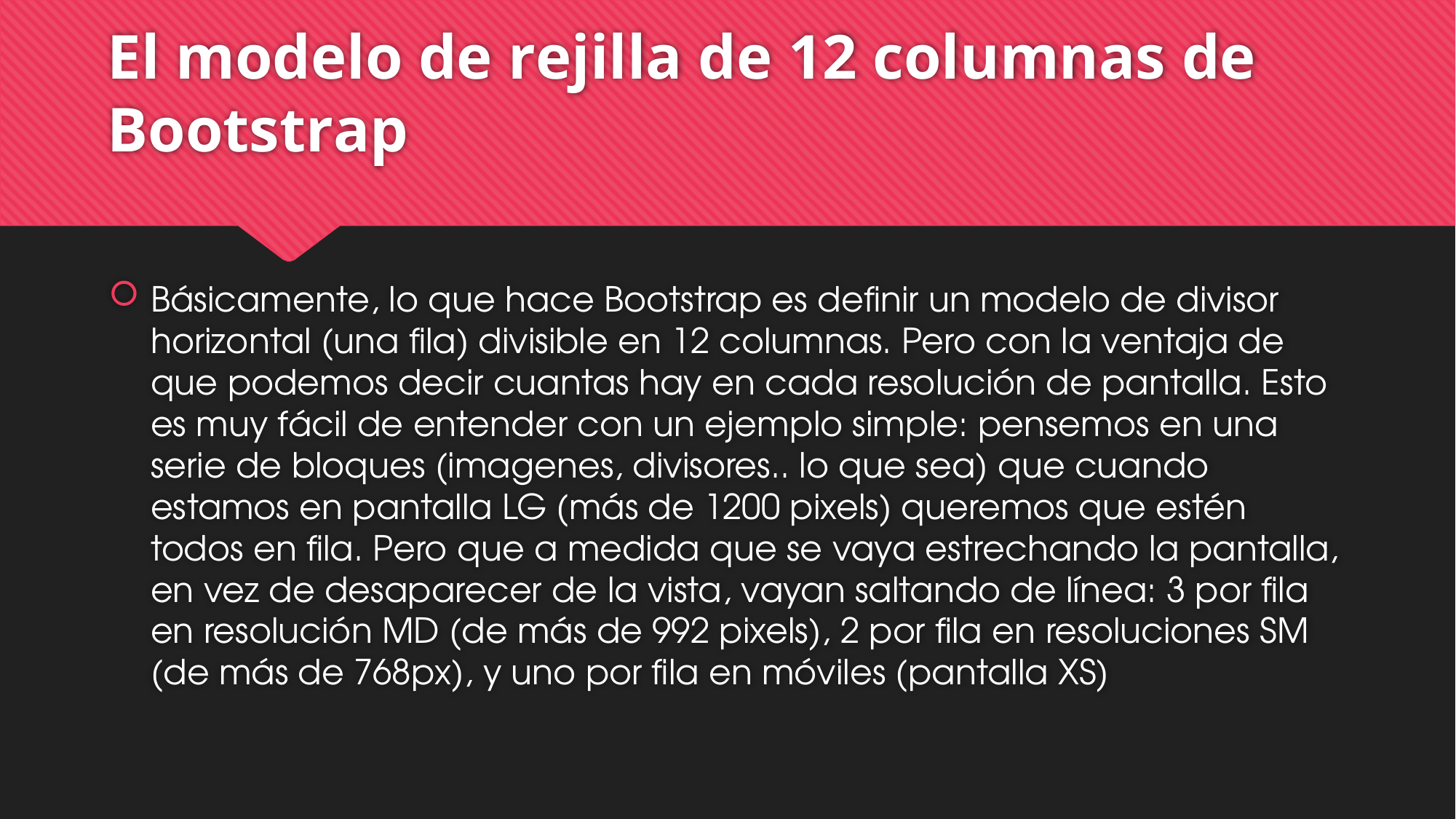

# El modelo de rejilla de 12 columnas de Bootstrap
Básicamente, lo que hace Bootstrap es definir un modelo de divisor horizontal (una fila) divisible en 12 columnas. Pero con la ventaja de que podemos decir cuantas hay en cada resolución de pantalla. Esto es muy fácil de entender con un ejemplo simple: pensemos en una serie de bloques (imagenes, divisores.. lo que sea) que cuando estamos en pantalla LG (más de 1200 pixels) queremos que estén todos en fila. Pero que a medida que se vaya estrechando la pantalla, en vez de desaparecer de la vista, vayan saltando de línea: 3 por fila en resolución MD (de más de 992 pixels), 2 por fila en resoluciones SM (de más de 768px), y uno por fila en móviles (pantalla XS)